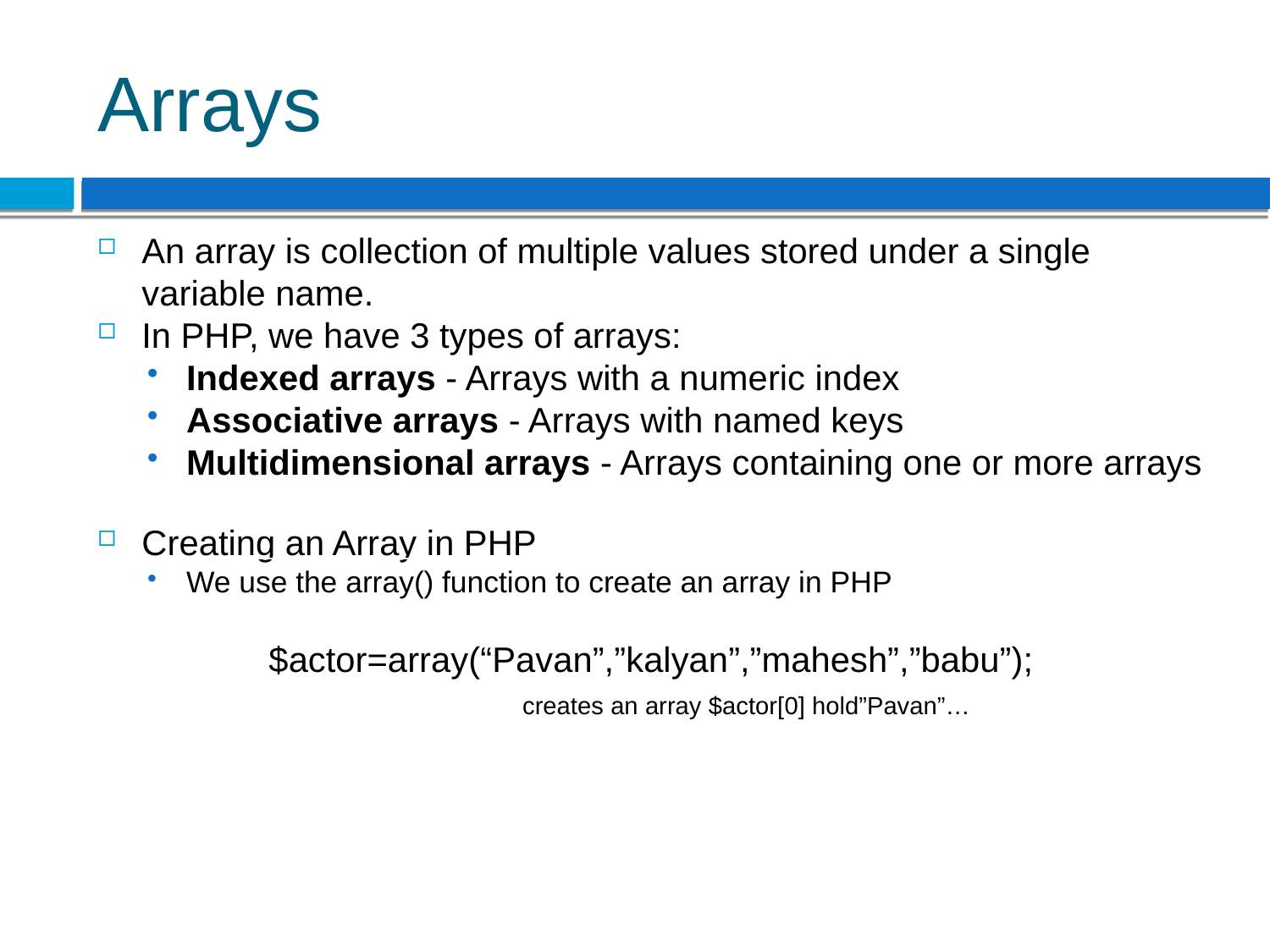

Arrays
An array is collection of multiple values stored under a single variable name.
In PHP, we have 3 types of arrays:
Indexed arrays - Arrays with a numeric index
Associative arrays - Arrays with named keys
Multidimensional arrays - Arrays containing one or more arrays

Creating an Array in PHP
We use the array() function to create an array in PHP

		$actor=array(“Pavan”,”kalyan”,”mahesh”,”babu”);
			             creates an array $actor[0] hold”Pavan”…